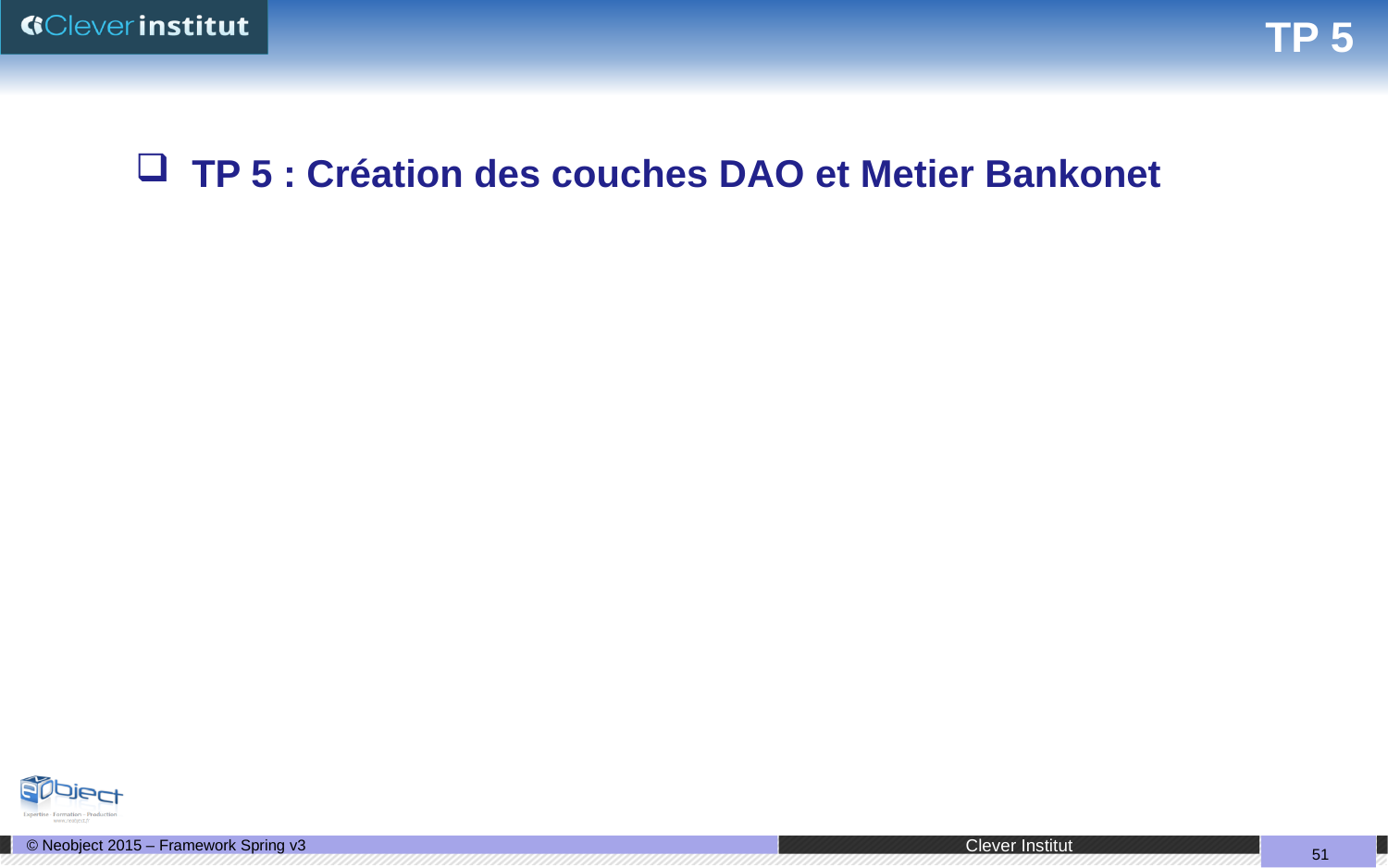

# TP 5
TP 5 : Création des couches DAO et Metier Bankonet